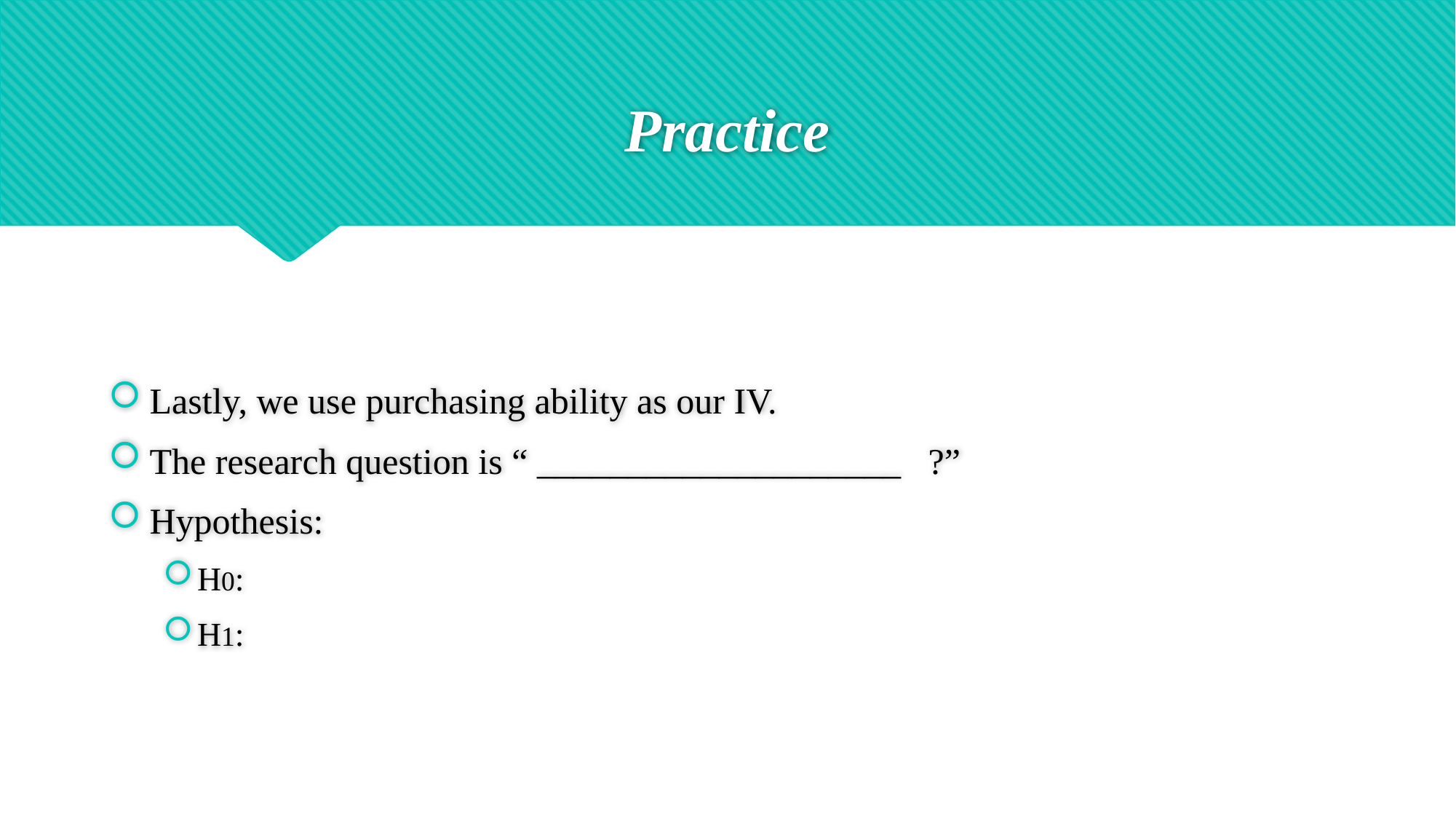

# Practice
Lastly, we use purchasing ability as our IV.
The research question is “ ____________________   ?”
Hypothesis:
H0:
H1: